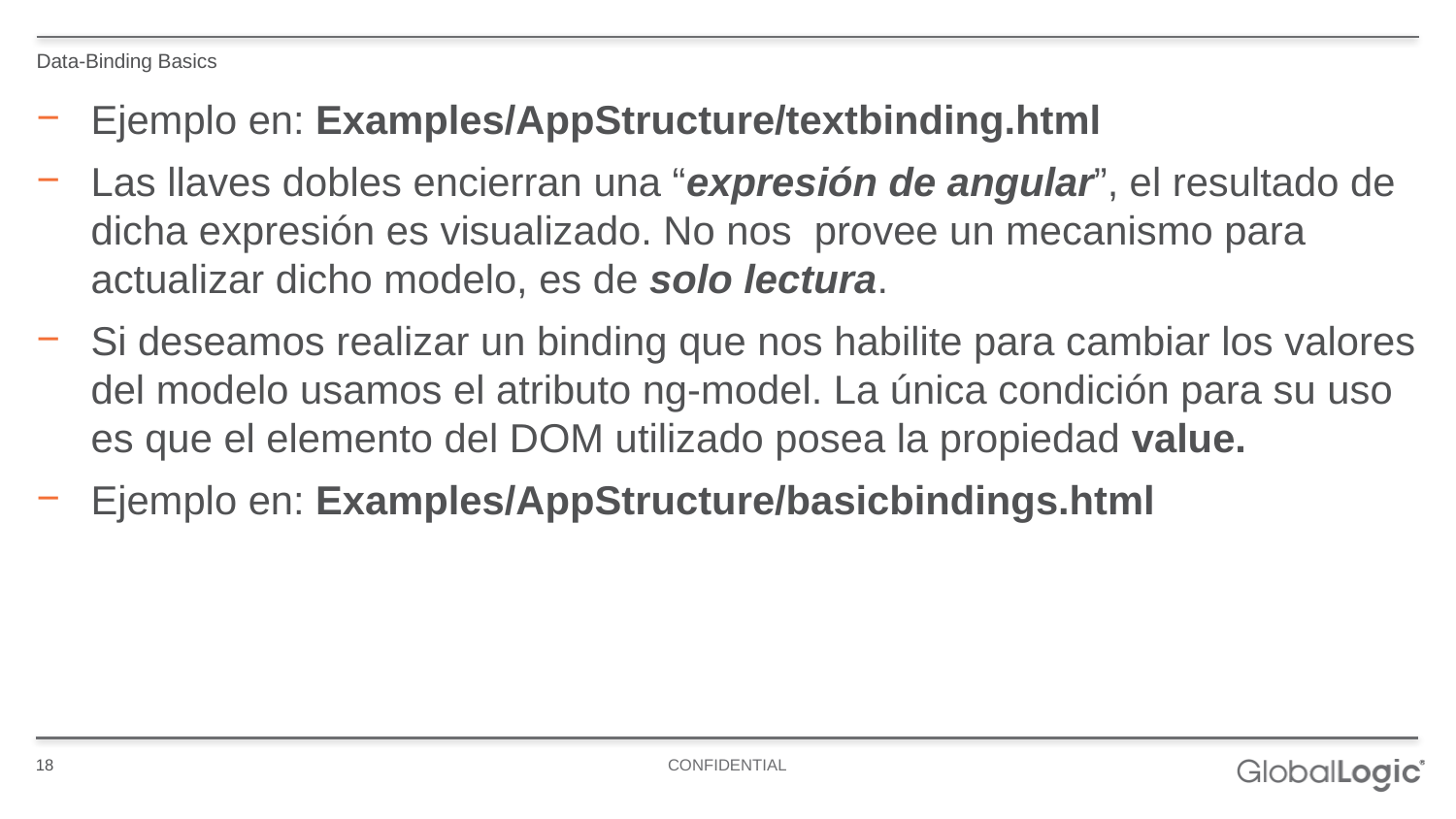

Data-Binding Basics
Ejemplo en: Examples/AppStructure/textbinding.html
Las llaves dobles encierran una “expresión de angular”, el resultado de dicha expresión es visualizado. No nos  provee un mecanismo para actualizar dicho modelo, es de solo lectura.
Si deseamos realizar un binding que nos habilite para cambiar los valores del modelo usamos el atributo ng-model. La única condición para su uso es que el elemento del DOM utilizado posea la propiedad value.
Ejemplo en: Examples/AppStructure/basicbindings.html